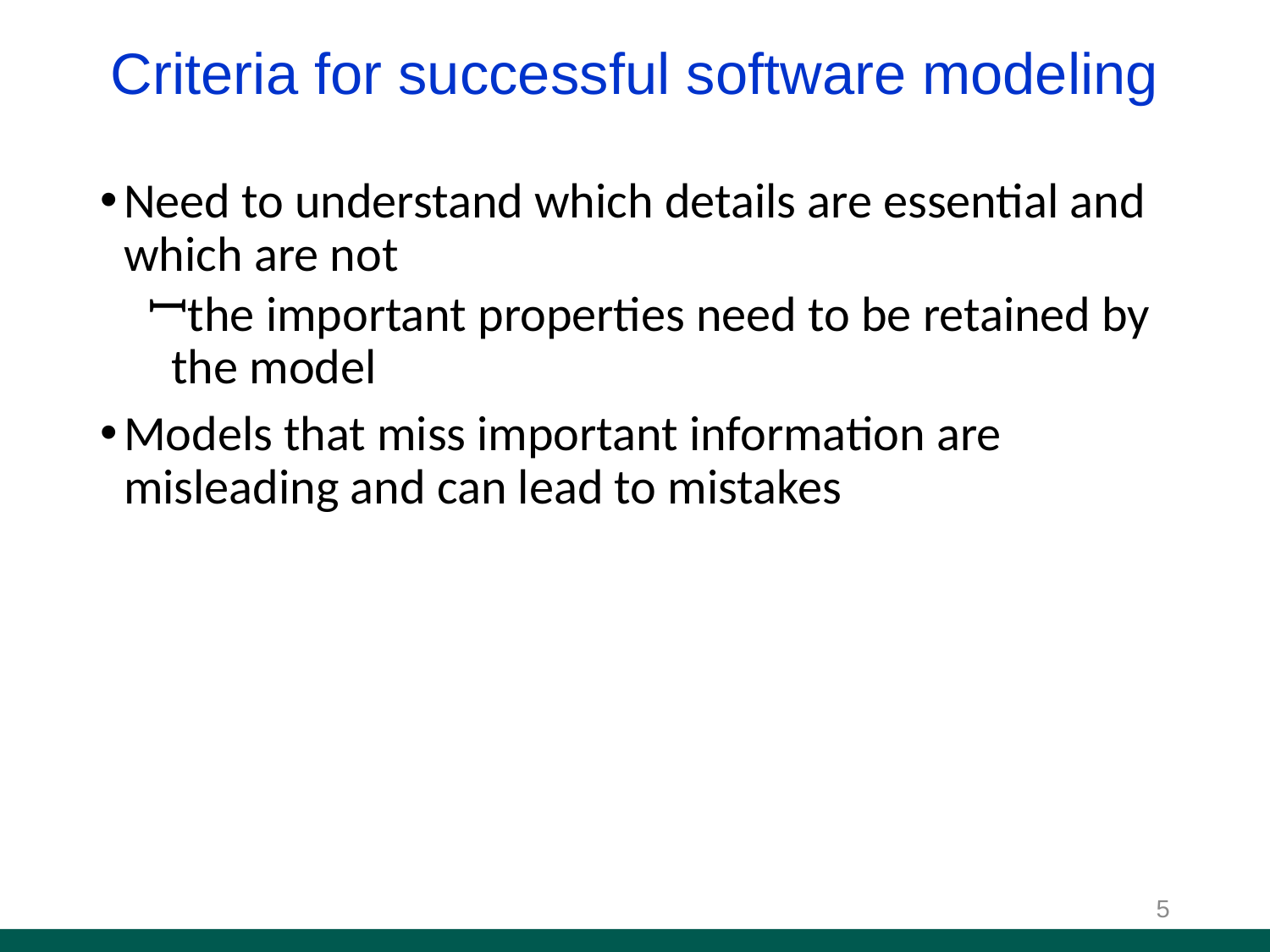

# Criteria for successful software modeling
Need to understand which details are essential and which are not
the important properties need to be retained by the model
Models that miss important information are misleading and can lead to mistakes

5